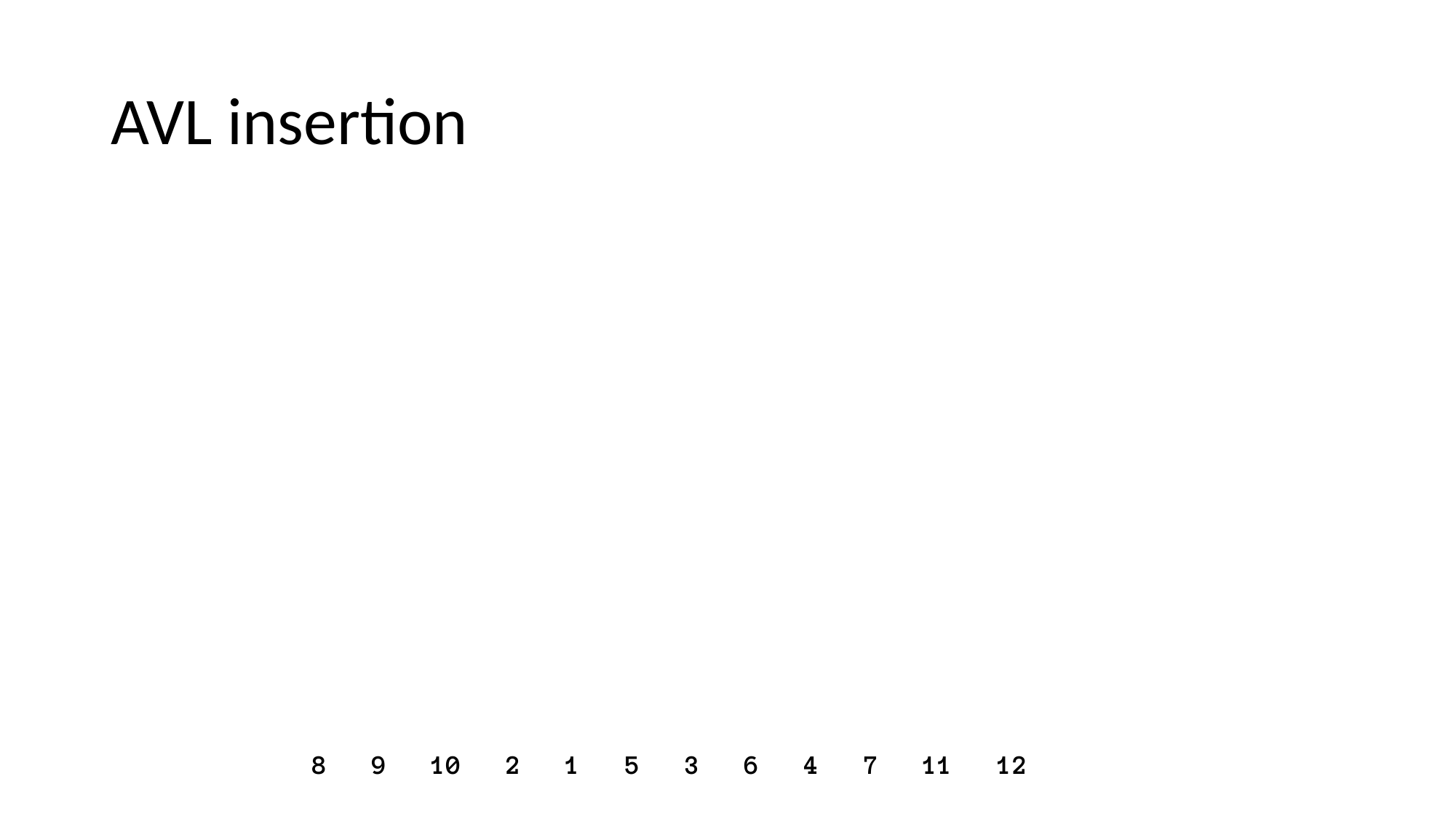

# AVL insertion
8   9   10   2   1   5   3   6   4   7   11   12